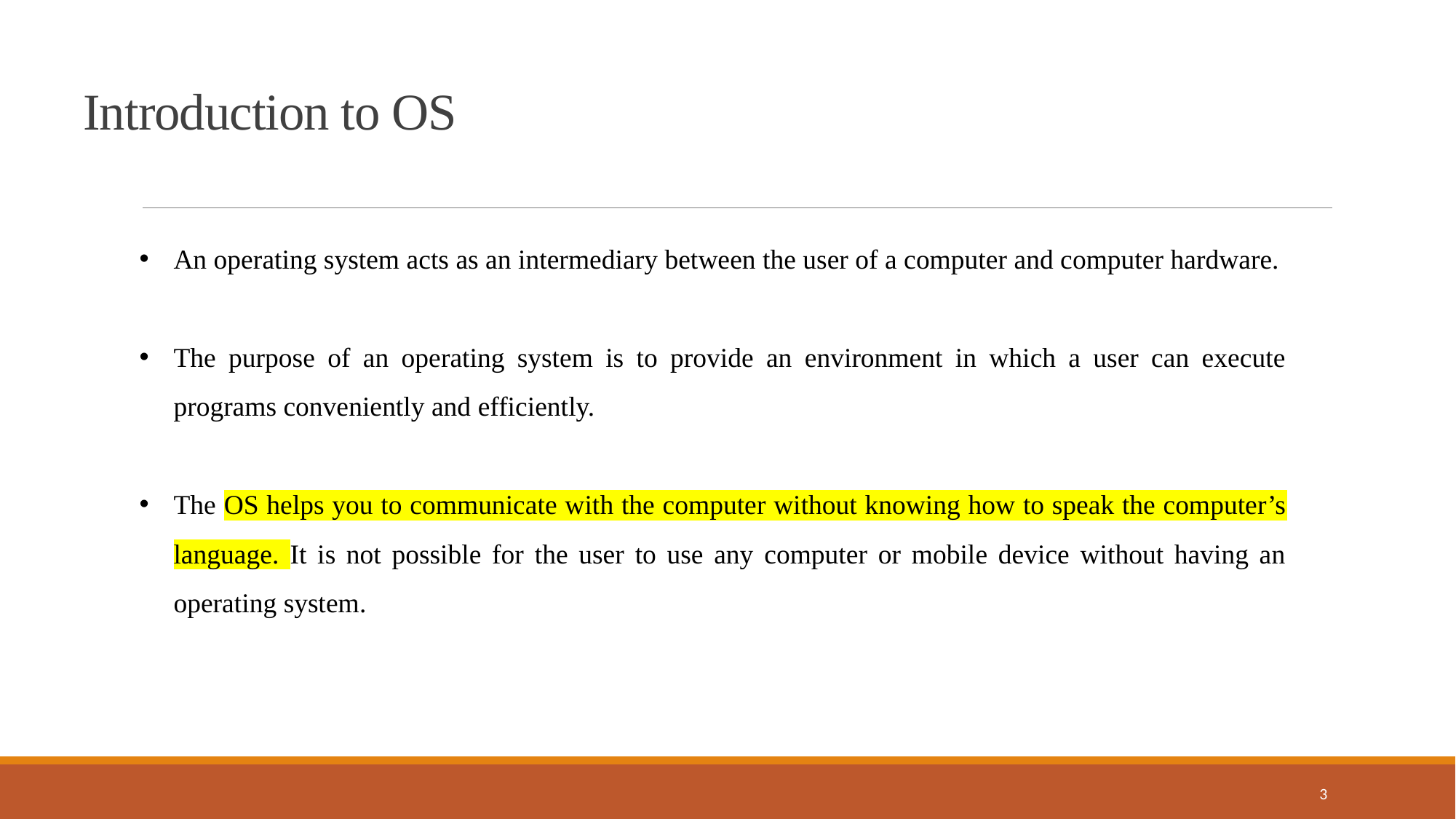

Introduction to OS
An operating system acts as an intermediary between the user of a computer and computer hardware.

The purpose of an operating system is to provide an environment in which a user can execute programs conveniently and efficiently.

The OS helps you to communicate with the computer without knowing how to speak the computer’s language. It is not possible for the user to use any computer or mobile device without having an operating system.

3